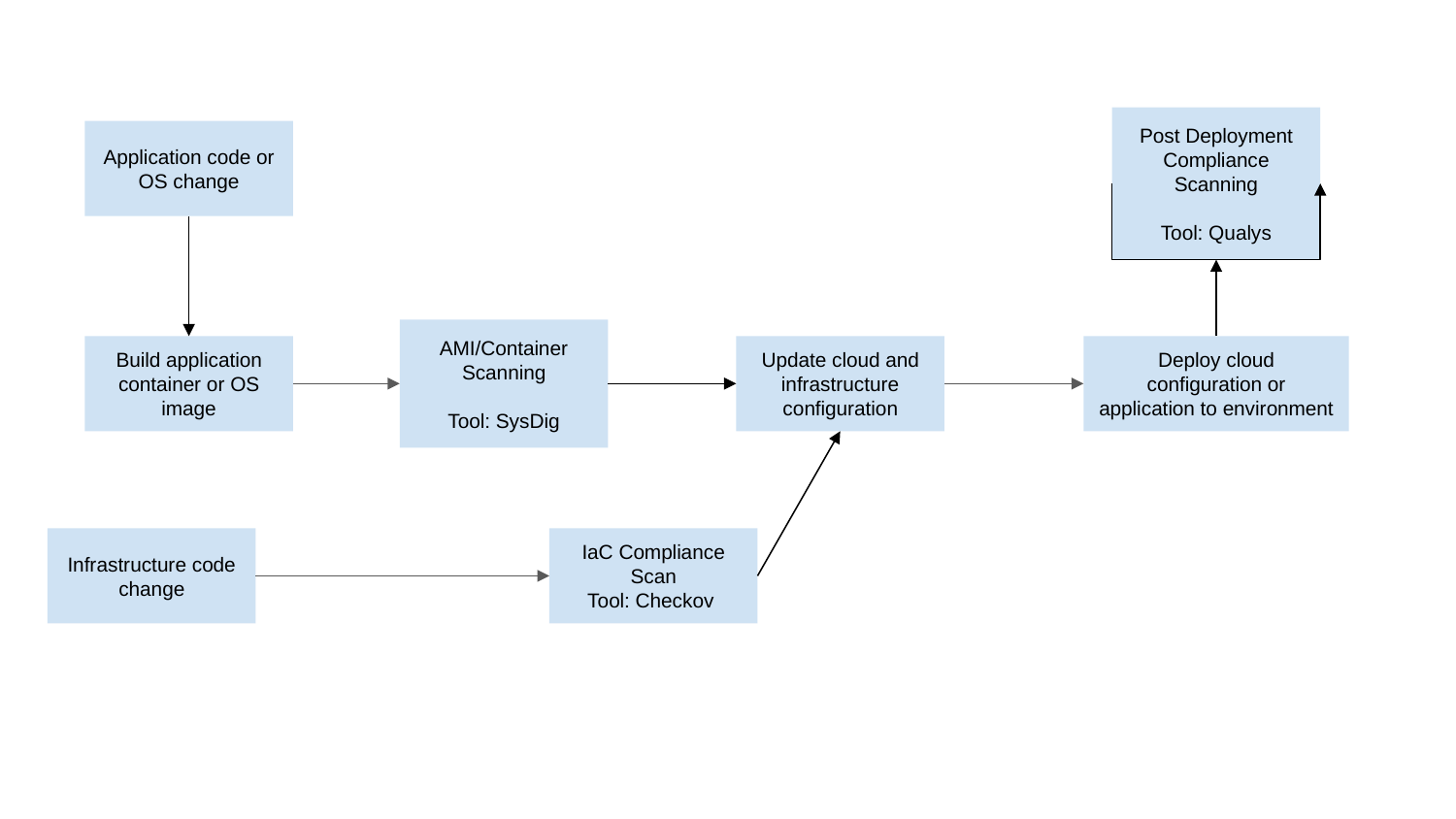

Post Deployment Compliance Scanning

Tool: Qualys
Application code or OS change
AMI/Container Scanning

Tool: SysDig
Build application container or OS image
Update cloud and infrastructure configuration
Deploy cloud configuration or application to environment
Infrastructure code change
IaC Compliance Scan
Tool: Checkov